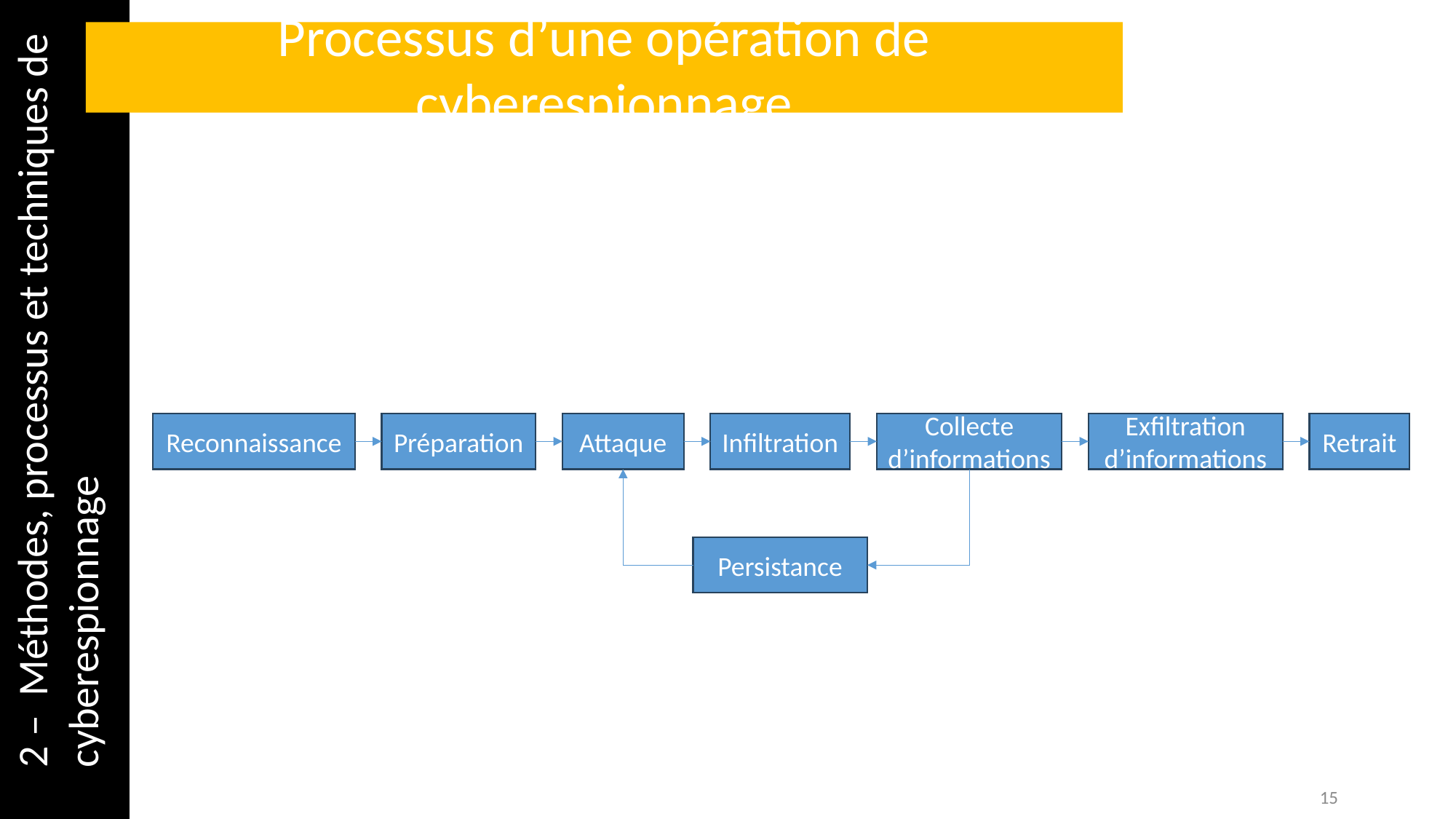

Processus d’une opération de cyberespionnage
2 –  Méthodes, processus et techniques de cyberespionnage

Collecte d’informations
Exfiltration d’informations
Retrait
Préparation
Attaque
Infiltration
Reconnaissance
Persistance
15